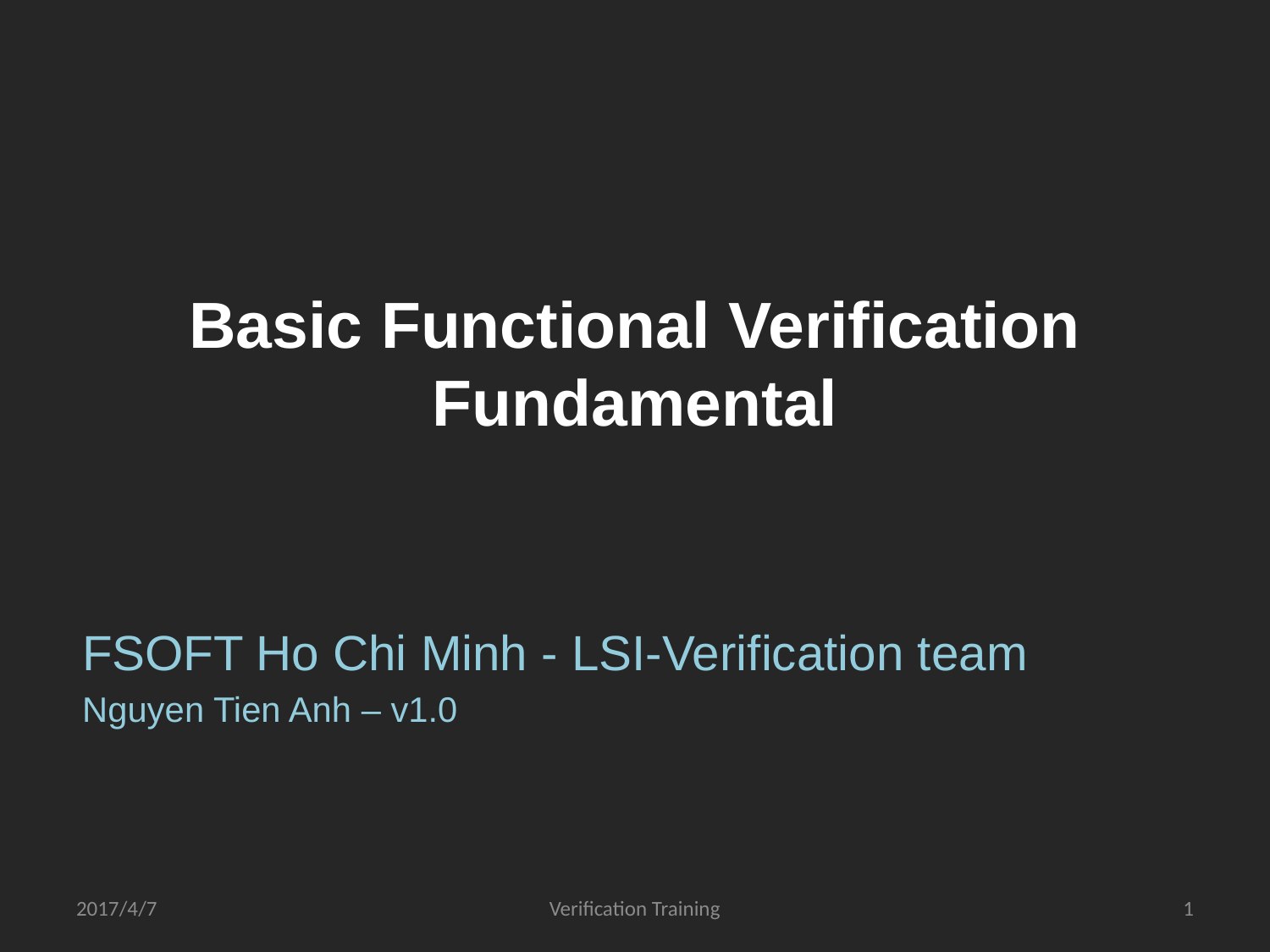

# Basic Functional Verification Fundamental
FSOFT Ho Chi Minh - LSI-Verification team
Nguyen Tien Anh – v1.0
2017/4/7
Verification Training
1